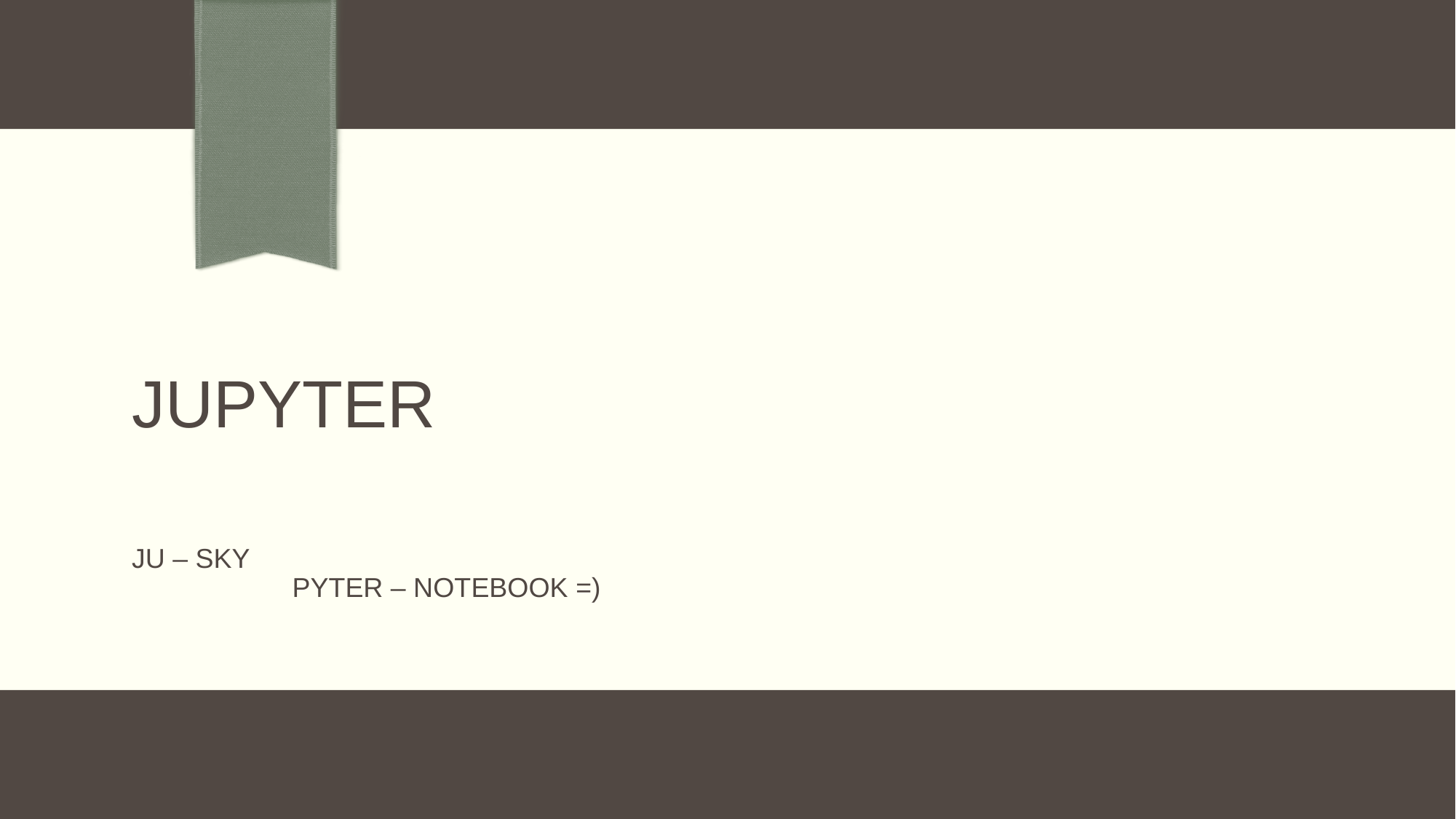

# JUPYTER
JU – SKY
                     PYTER – NOTEBOOK =)